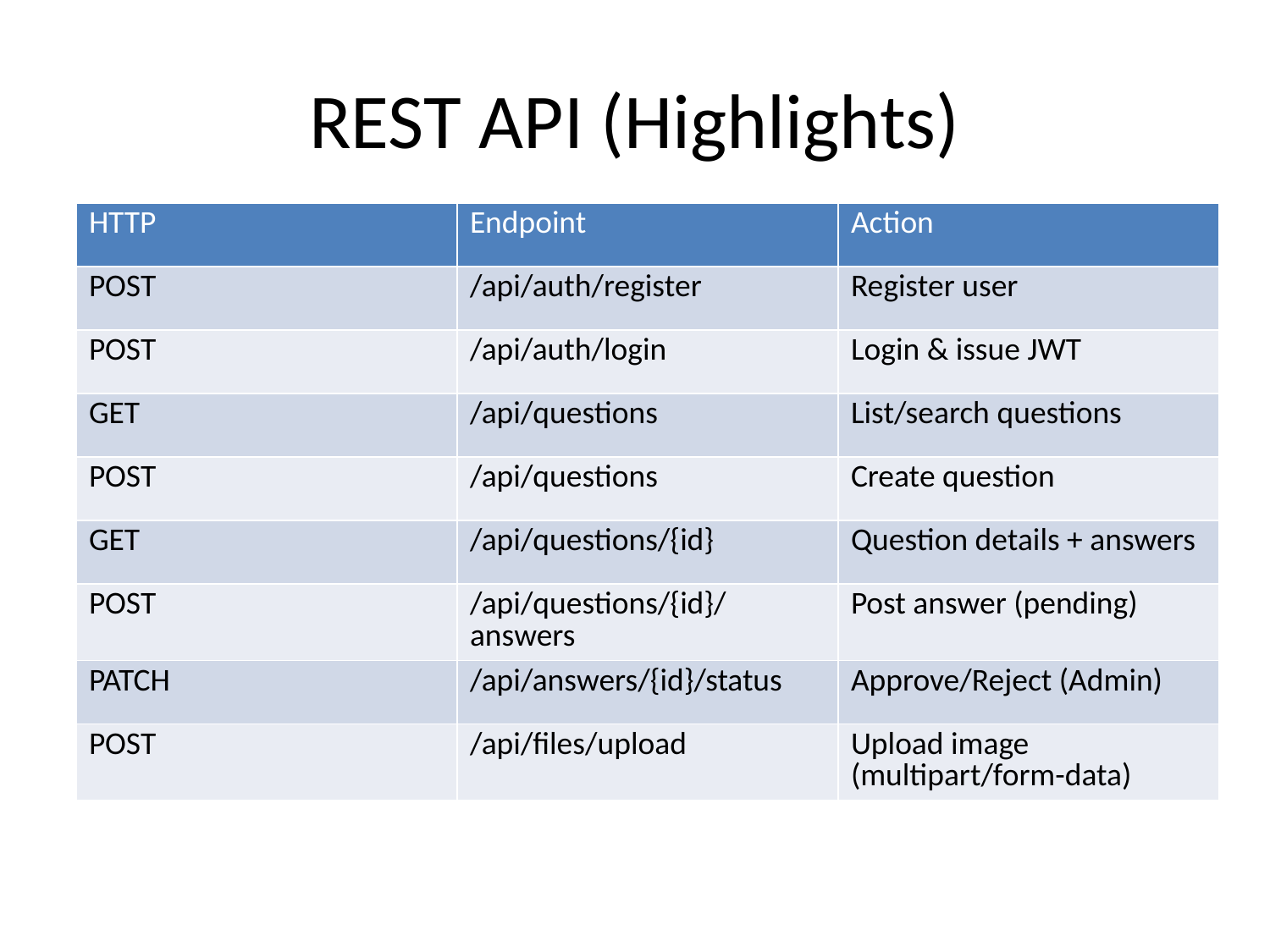

# REST API (Highlights)
| HTTP | Endpoint | Action |
| --- | --- | --- |
| POST | /api/auth/register | Register user |
| POST | /api/auth/login | Login & issue JWT |
| GET | /api/questions | List/search questions |
| POST | /api/questions | Create question |
| GET | /api/questions/{id} | Question details + answers |
| POST | /api/questions/{id}/answers | Post answer (pending) |
| PATCH | /api/answers/{id}/status | Approve/Reject (Admin) |
| POST | /api/files/upload | Upload image (multipart/form-data) |